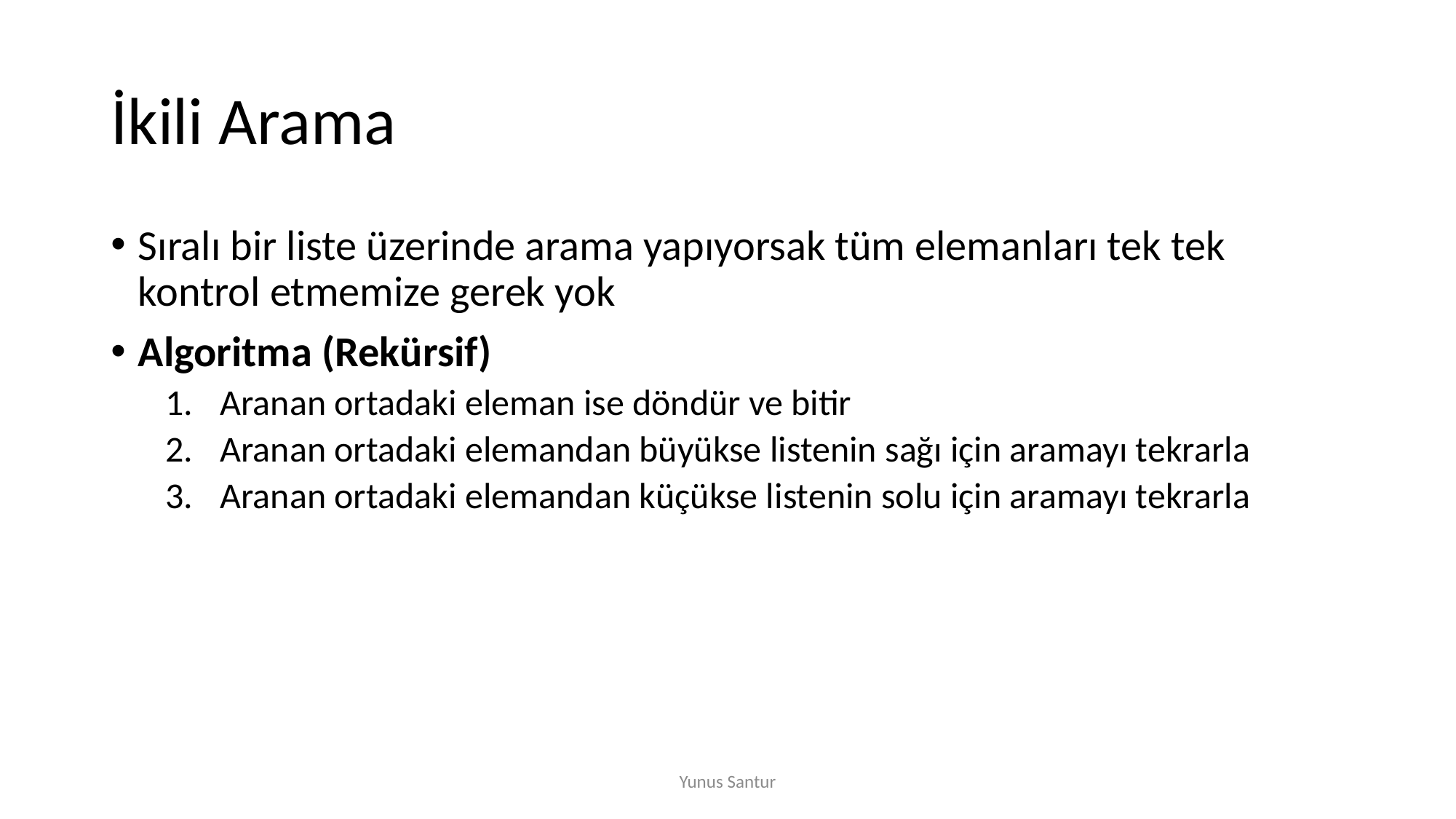

# İkili Arama
Sıralı bir liste üzerinde arama yapıyorsak tüm elemanları tek tek kontrol etmemize gerek yok
Algoritma (Rekürsif)
Aranan ortadaki eleman ise döndür ve bitir
Aranan ortadaki elemandan büyükse listenin sağı için aramayı tekrarla
Aranan ortadaki elemandan küçükse listenin solu için aramayı tekrarla
Yunus Santur